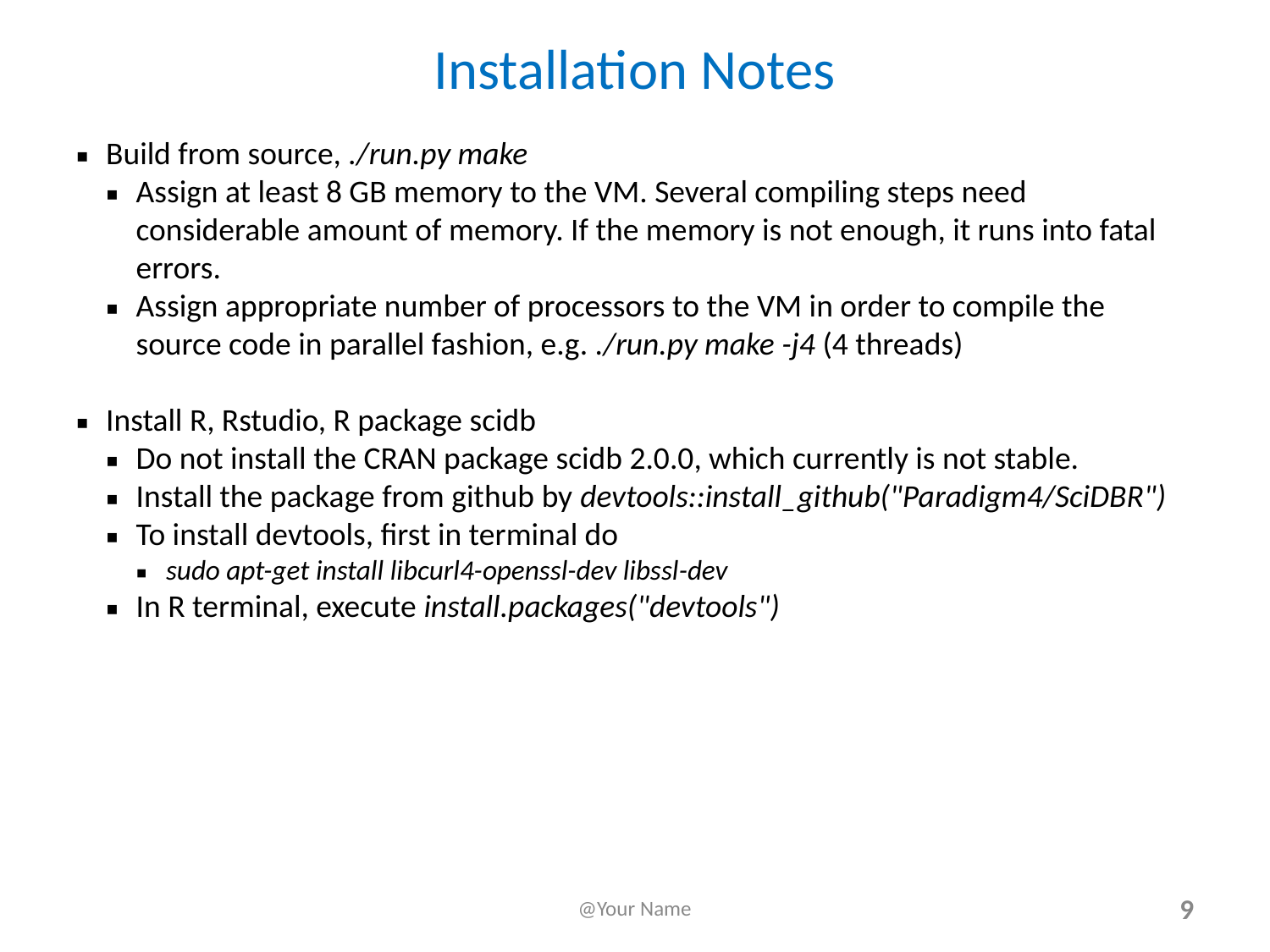

Installation Notes
Build from source, ./run.py make
Assign at least 8 GB memory to the VM. Several compiling steps need considerable amount of memory. If the memory is not enough, it runs into fatal errors.
Assign appropriate number of processors to the VM in order to compile the source code in parallel fashion, e.g. ./run.py make -j4 (4 threads)

Install R, Rstudio, R package scidb
Do not install the CRAN package scidb 2.0.0, which currently is not stable.
Install the package from github by devtools::install_github("Paradigm4/SciDBR")
To install devtools, first in terminal do
sudo apt-get install libcurl4-openssl-dev libssl-dev
In R terminal, execute install.packages("devtools")
@Your Name
9